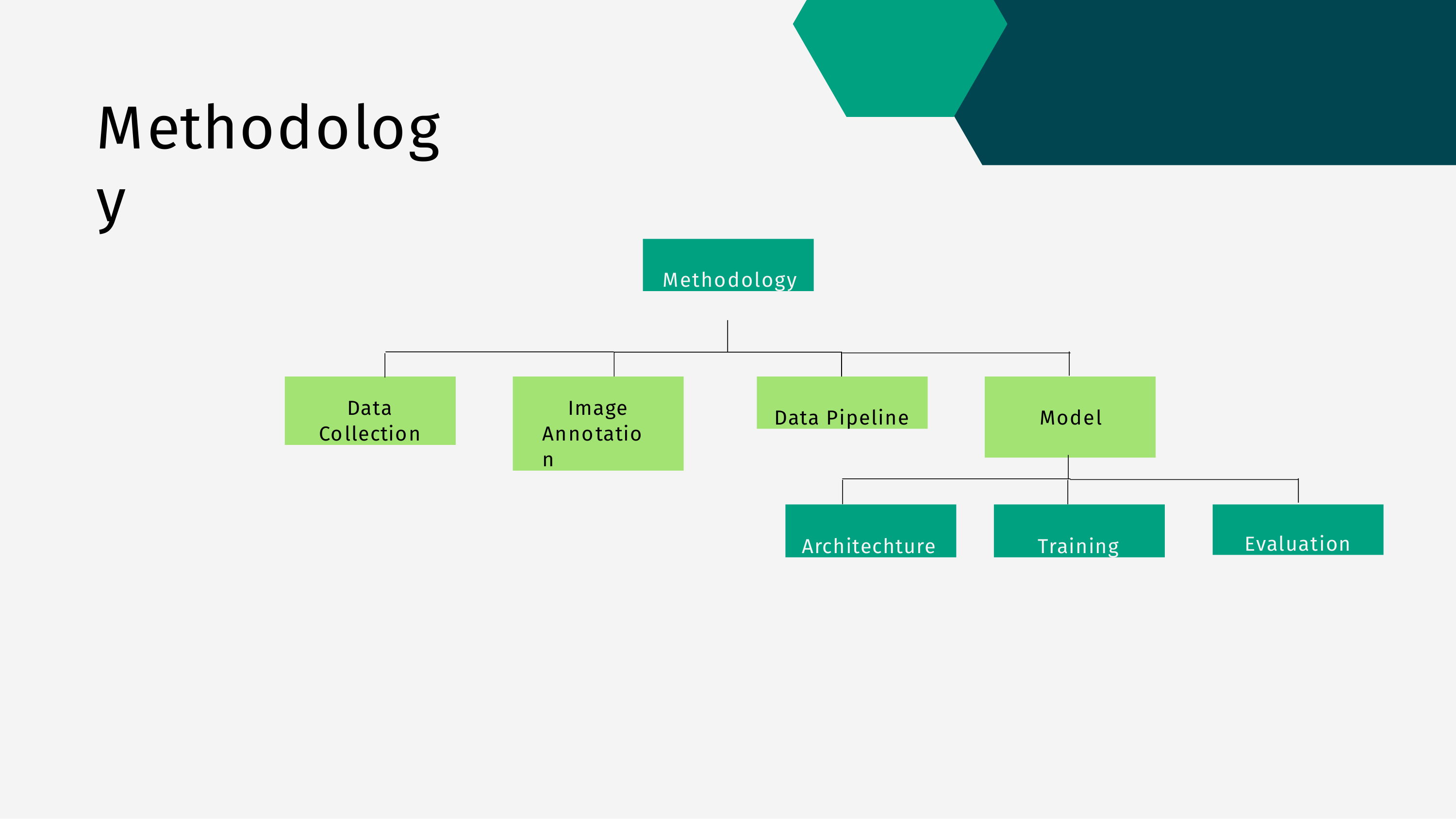

# Methodology

Methodology

Data  Collection
Image  Annotation

Data Pipeline

Model

Architechture

Training

Evaluation